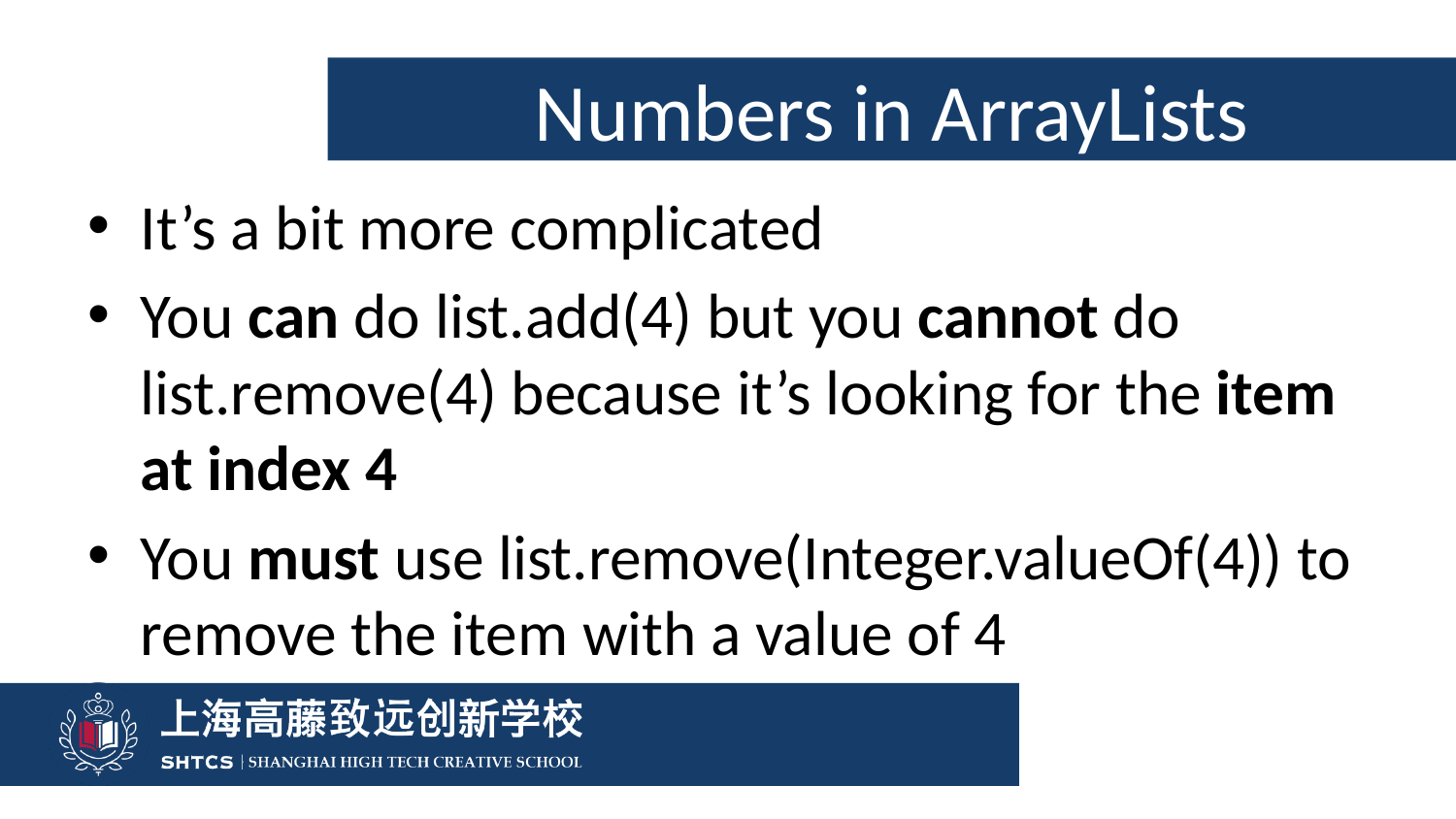

# Numbers in ArrayLists
It’s a bit more complicated
You can do list.add(4) but you cannot do list.remove(4) because it’s looking for the item at index 4
You must use list.remove(Integer.valueOf(4)) to remove the item with a value of 4